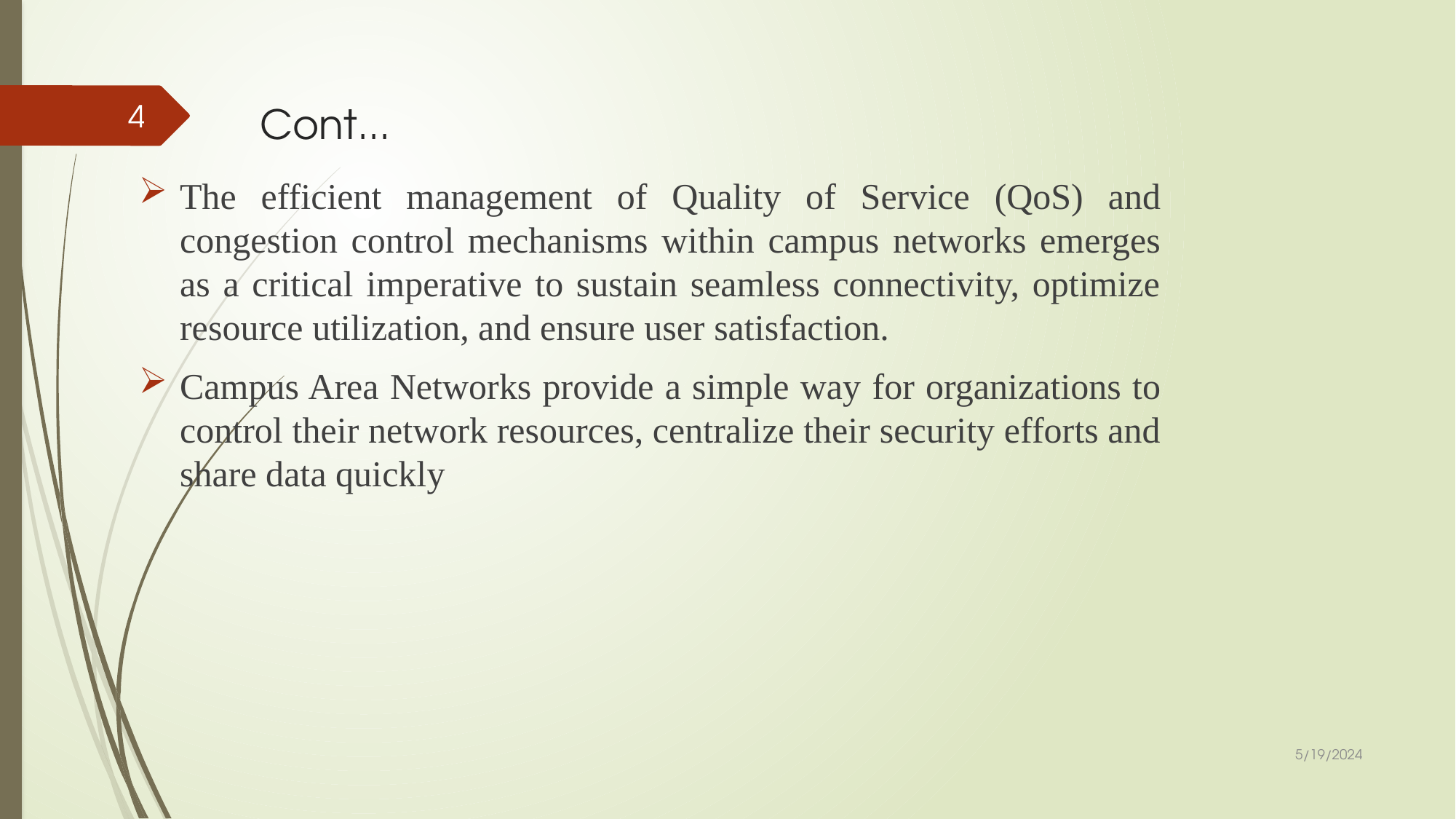

# Cont...
4
The efficient management of Quality of Service (QoS) and congestion control mechanisms within campus networks emerges as a critical imperative to sustain seamless connectivity, optimize resource utilization, and ensure user satisfaction.
Campus Area Networks provide a simple way for organizations to control their network resources, centralize their security efforts and share data quickly

5/19/2024